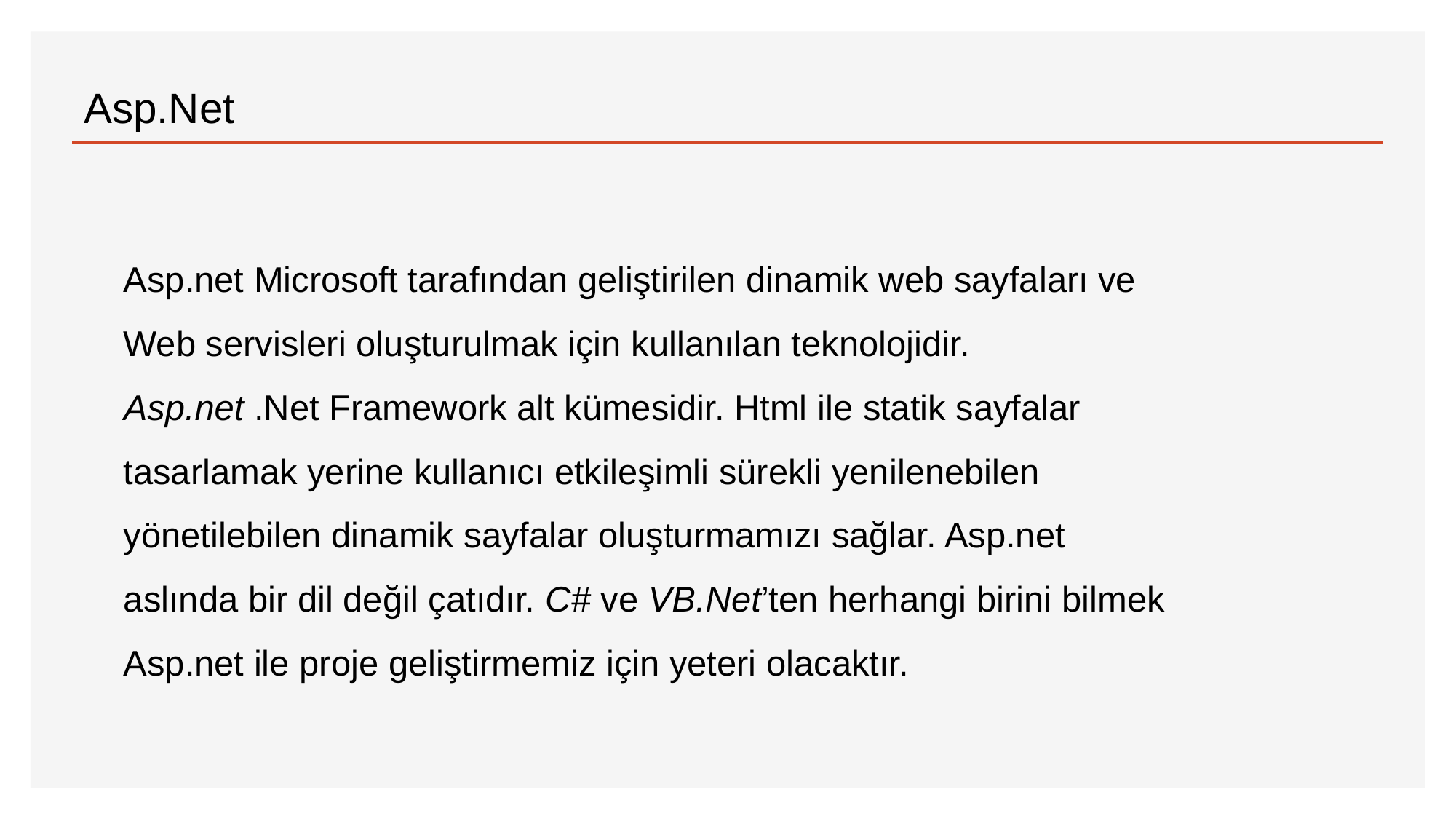

# Asp.Net
Asp.net Microsoft tarafından geliştirilen dinamik web sayfaları ve Web servisleri oluşturulmak için kullanılan teknolojidir. Asp.net .Net Framework alt kümesidir. Html ile statik sayfalar tasarlamak yerine kullanıcı etkileşimli sürekli yenilenebilen yönetilebilen dinamik sayfalar oluşturmamızı sağlar. Asp.net aslında bir dil değil çatıdır. C# ve VB.Net’ten herhangi birini bilmek Asp.net ile proje geliştirmemiz için yeteri olacaktır.